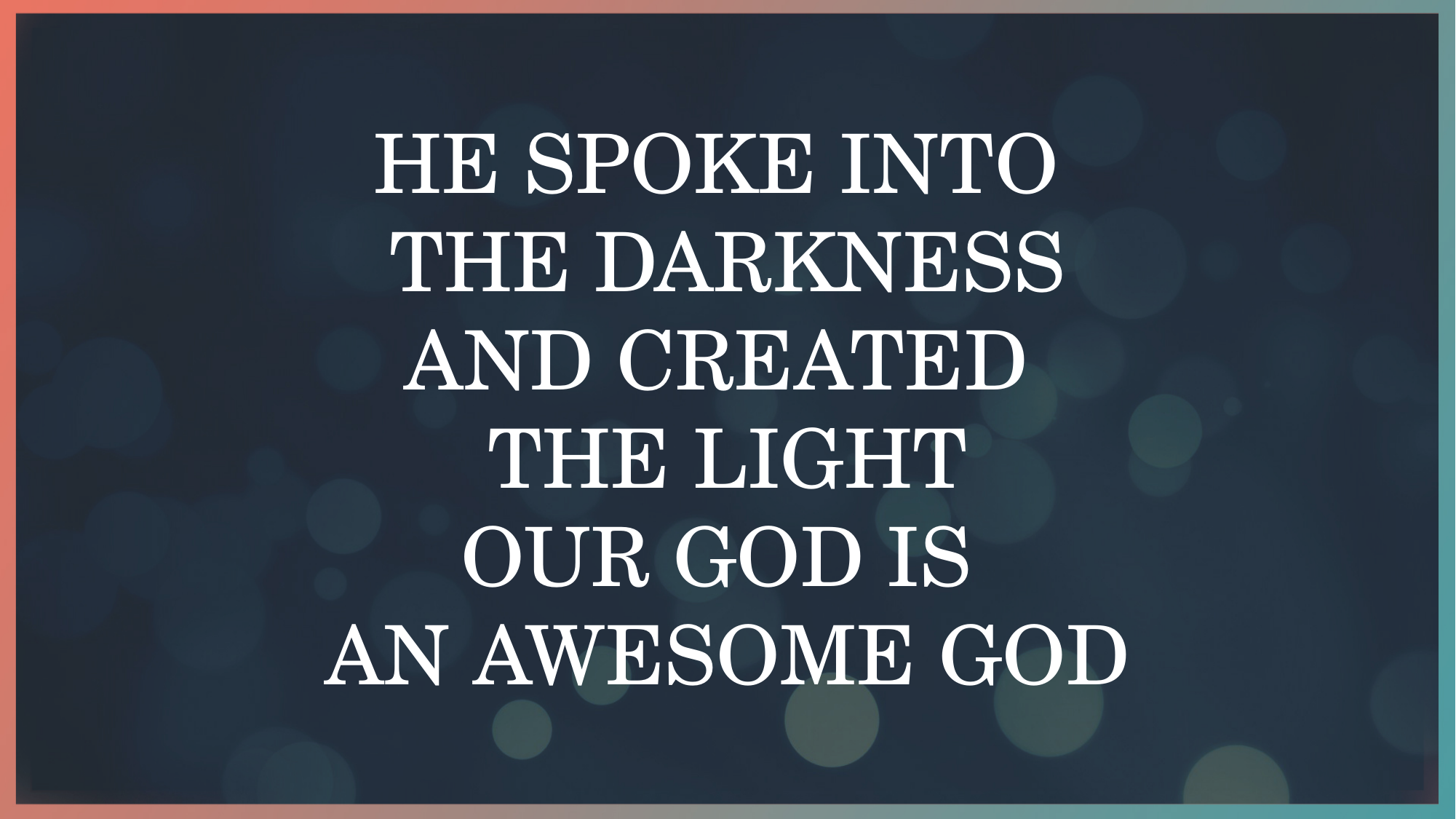

HE SPOKE INTO
THE DARKNESS
AND CREATED
THE LIGHT
OUR GOD IS
AN AWESOME GOD